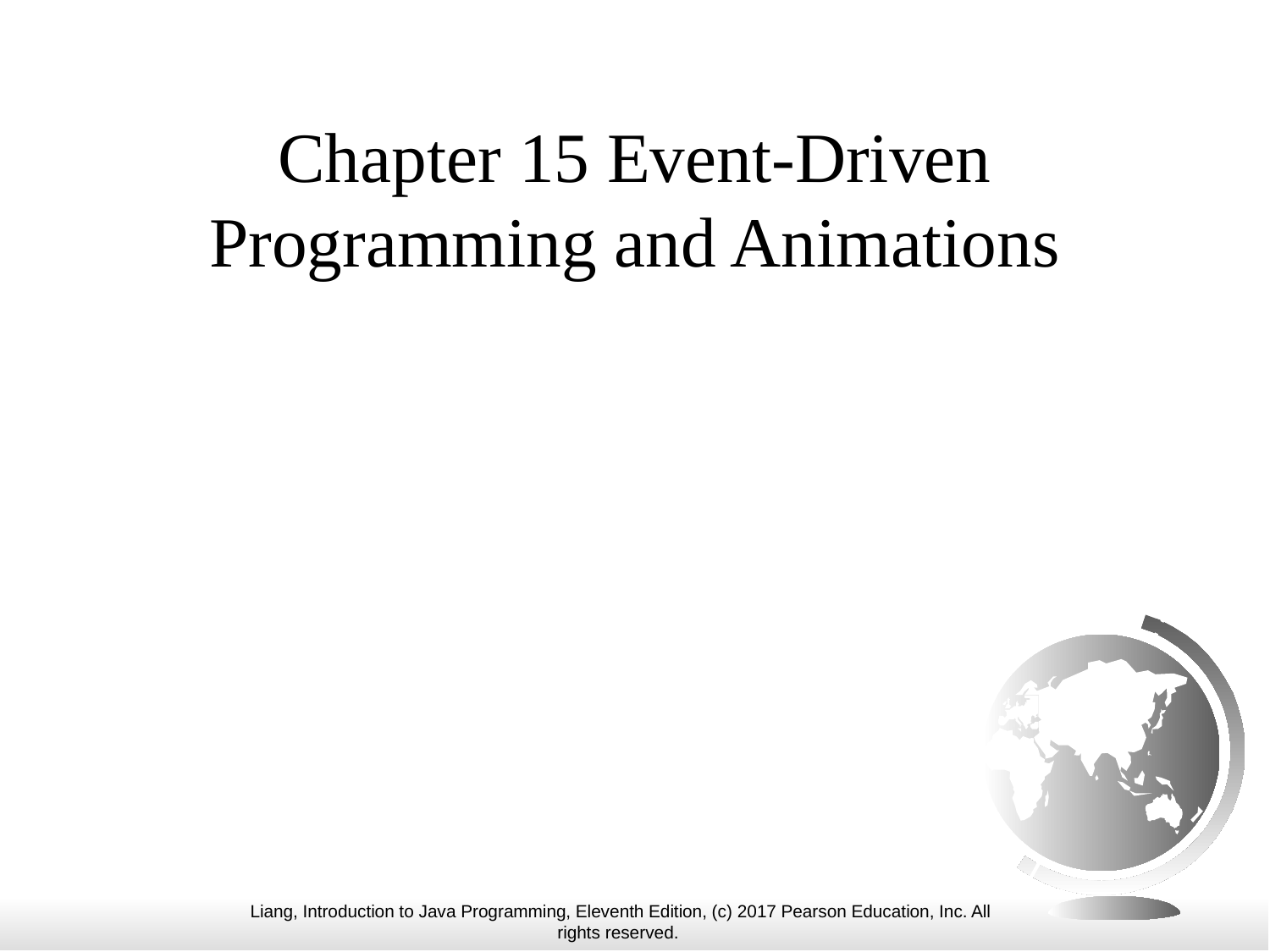

# Chapter 15 Event-Driven Programming and Animations

1